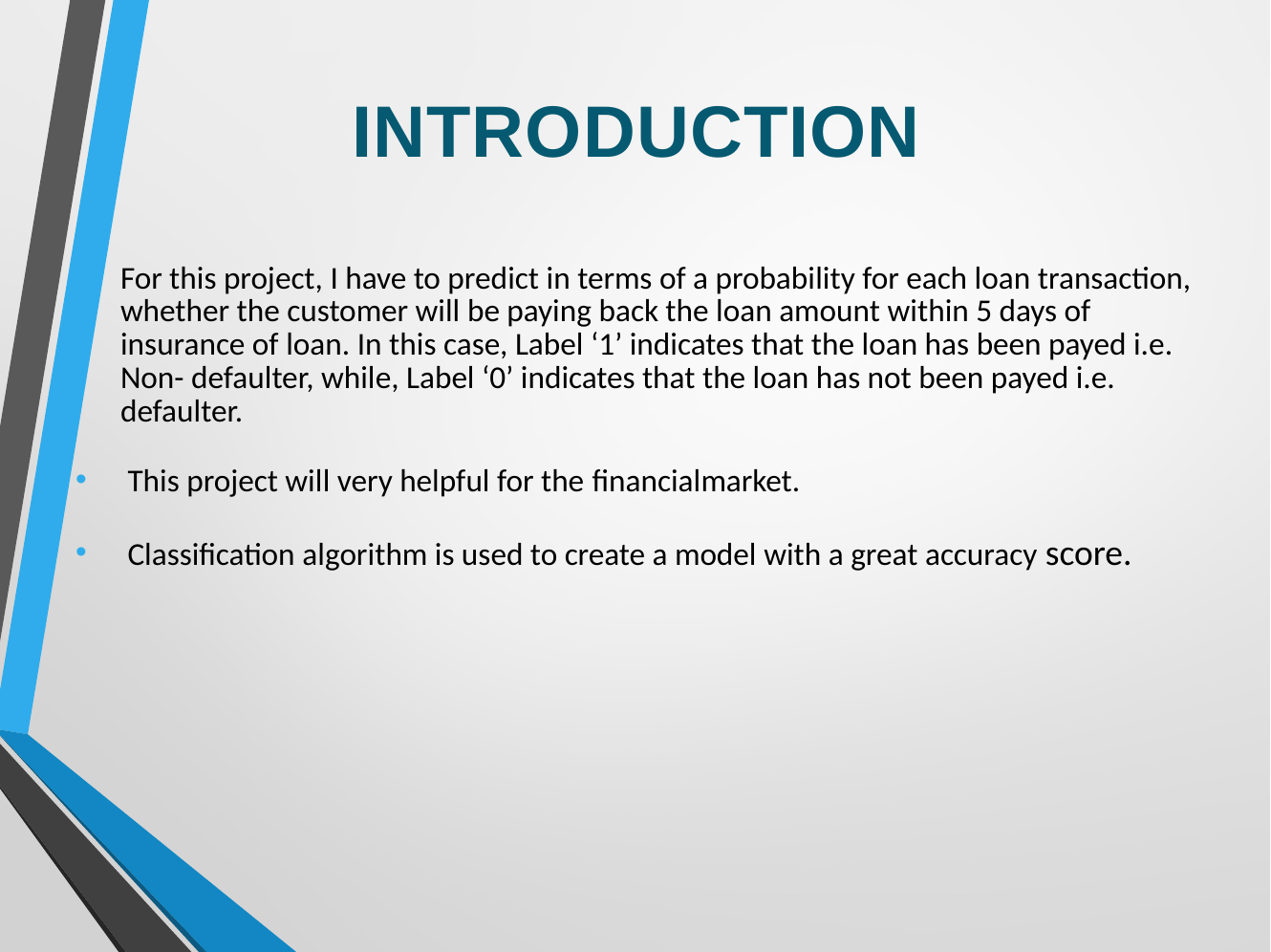

# INTRODUCTION
For this project, I have to predict in terms of a probability for each loan transaction, whether the customer will be paying back the loan amount within 5 days of insurance of loan. In this case, Label ‘1’ indicates that the loan has been payed i.e. Non- defaulter, while, Label ‘0’ indicates that the loan has not been payed i.e. defaulter.
 This project will very helpful for the financialmarket.
 Classification algorithm is used to create a model with a great accuracy score.